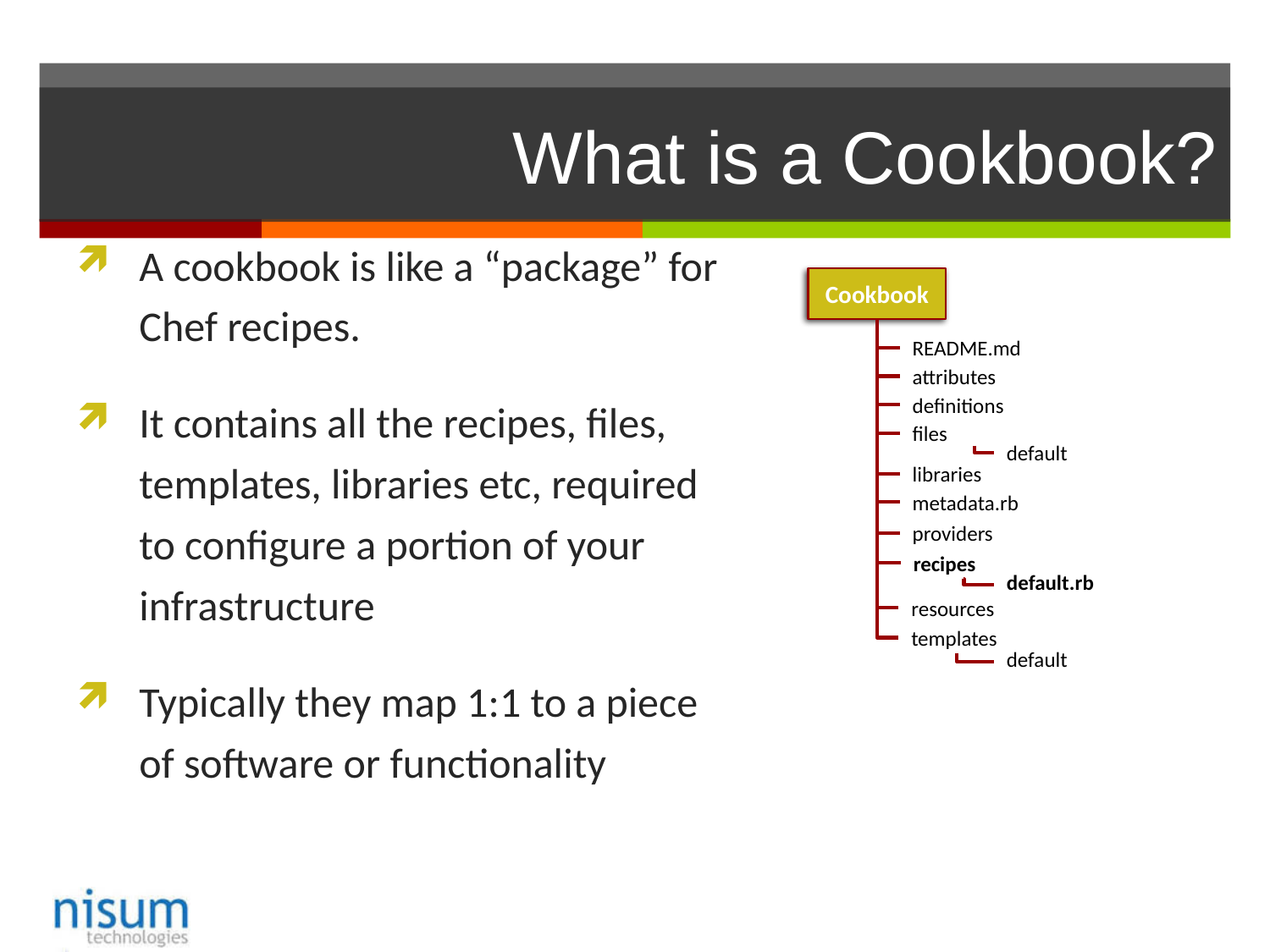

# What is a Cookbook?
A cookbook is like a “package” for Chef recipes.
It contains all the recipes, files, templates, libraries etc, required to configure a portion of your infrastructure
Typically they map 1:1 to a piece of software or functionality
Cookbook
README.md
attributes
definitions
files
default
libraries
metadata.rb
providers
recipes
default.rb
resources
templates
default